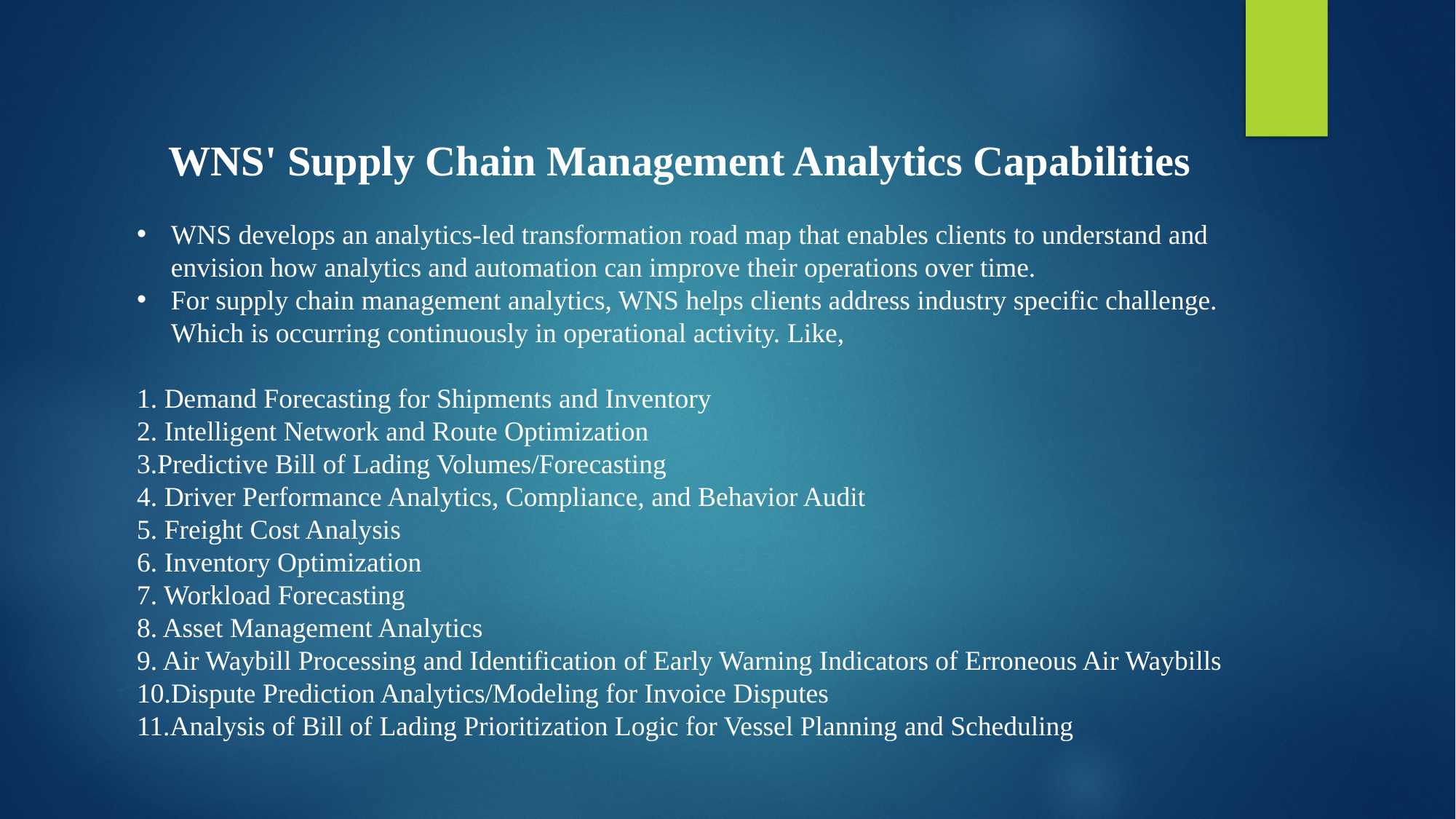

WNS' Supply Chain Management Analytics Capabilities

WNS develops an analytics-led transformation road map that enables clients to understand and envision how analytics and automation can improve their operations over time.
For supply chain management analytics, WNS helps clients address industry specific challenge. Which is occurring continuously in operational activity. Like,

1. Demand Forecasting for Shipments and Inventory
2. Intelligent Network and Route Optimization
3.Predictive Bill of Lading Volumes/Forecasting
4. Driver Performance Analytics, Compliance, and Behavior Audit
5. Freight Cost Analysis
6. Inventory Optimization
7. Workload Forecasting
8. Asset Management Analytics
9. Air Waybill Processing and Identification of Early Warning Indicators of Erroneous Air Waybills
10.Dispute Prediction Analytics/Modeling for Invoice Disputes
11.Analysis of Bill of Lading Prioritization Logic for Vessel Planning and Scheduling